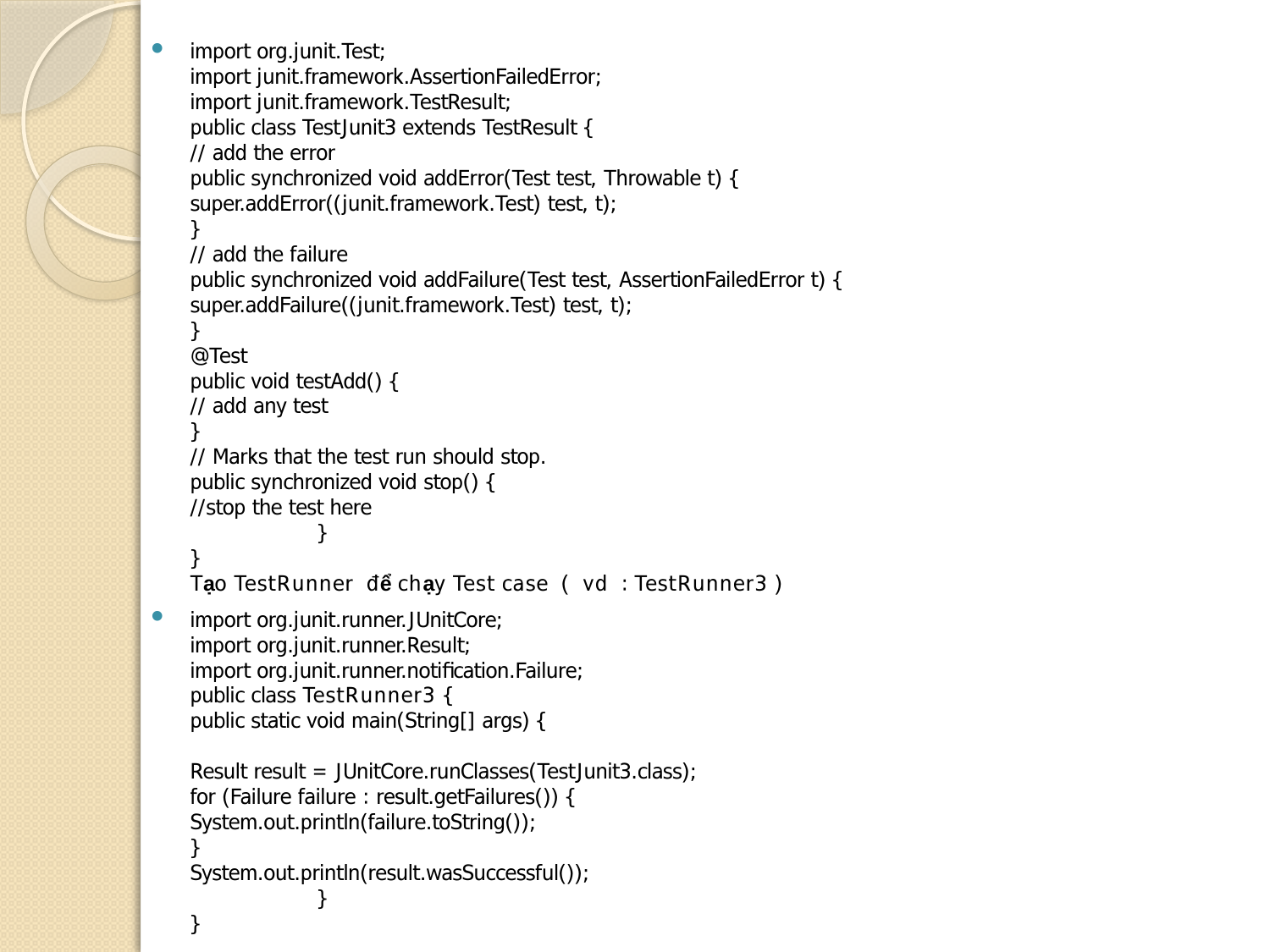

import org.junit.Test;
import junit.framework.AssertionFailedError;
import junit.framework.TestResult;
public class TestJunit3 extends TestResult {
// add the error
public synchronized void addError(Test test, Throwable t) {
super.addError((junit.framework.Test) test, t);
}
// add the failure
public synchronized void addFailure(Test test, AssertionFailedError t) {
super.addFailure((junit.framework.Test) test, t);
}
@Test
public void testAdd() {
// add any test
}
// Marks that the test run should stop.
public synchronized void stop() {
//stop the test here
	}
}
Tạo TestRunner  để chạy Test case  (  vd  : TestRunner3 )
import org.junit.runner.JUnitCore;
import org.junit.runner.Result;
import org.junit.runner.notification.Failure;
public class TestRunner3 {
public static void main(String[] args) {
Result result = JUnitCore.runClasses(TestJunit3.class);
for (Failure failure : result.getFailures()) {
System.out.println(failure.toString());
}
System.out.println(result.wasSuccessful());
	}
}